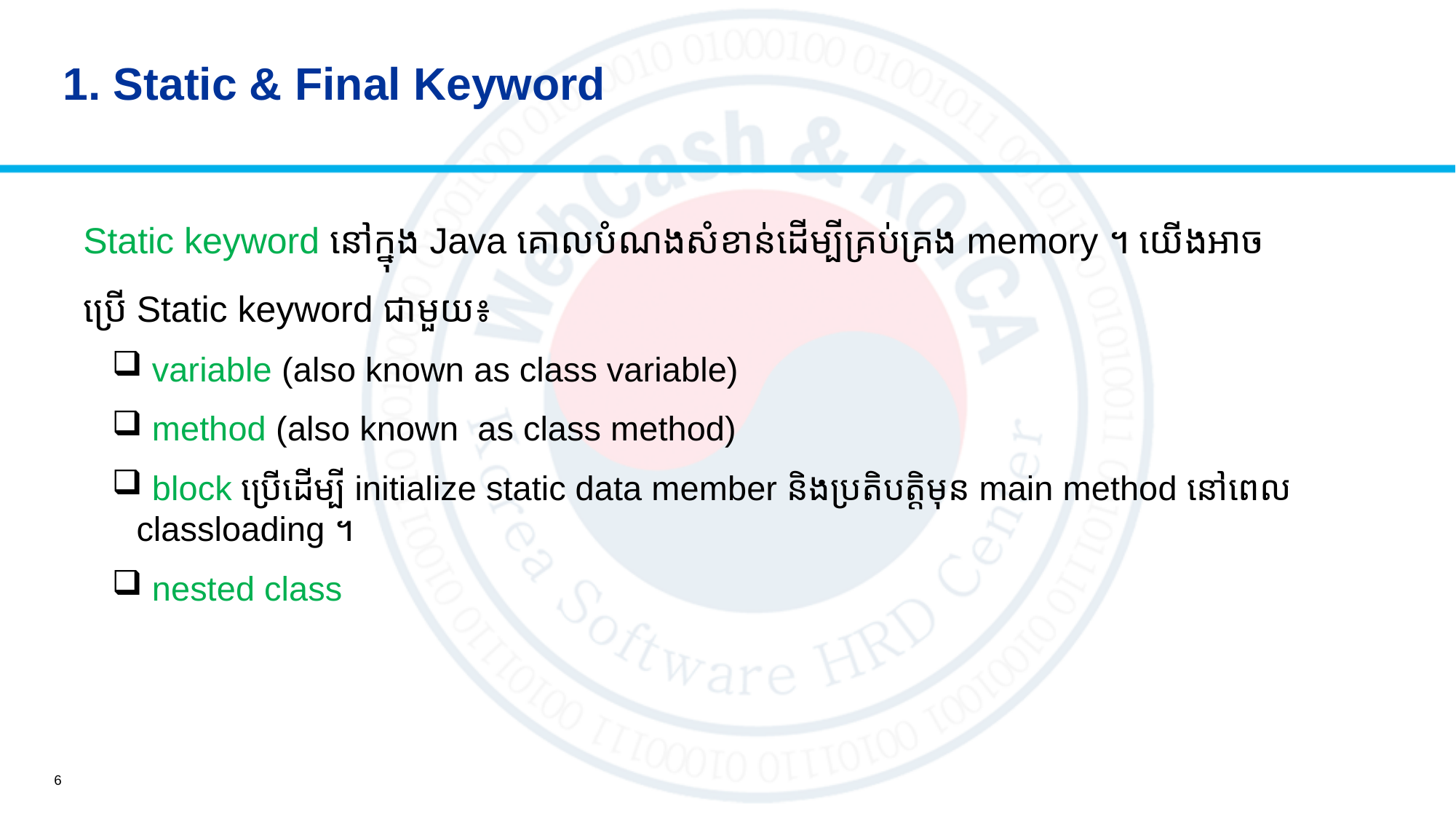

# 1. Static & Final Keyword
Static keyword នៅក្នុង Java គោលបំណងសំខាន់ដើម្បីគ្រប់គ្រង memory ។ យើងអាច
ប្រើ Static keyword ជាមួយ៖
 variable (also known as class variable)
 method (also known  as class method)
 block ប្រើដើម្បី initialize static data member និងប្រតិបត្ដិមុន main method នៅពេល classloading ។
 nested class
6